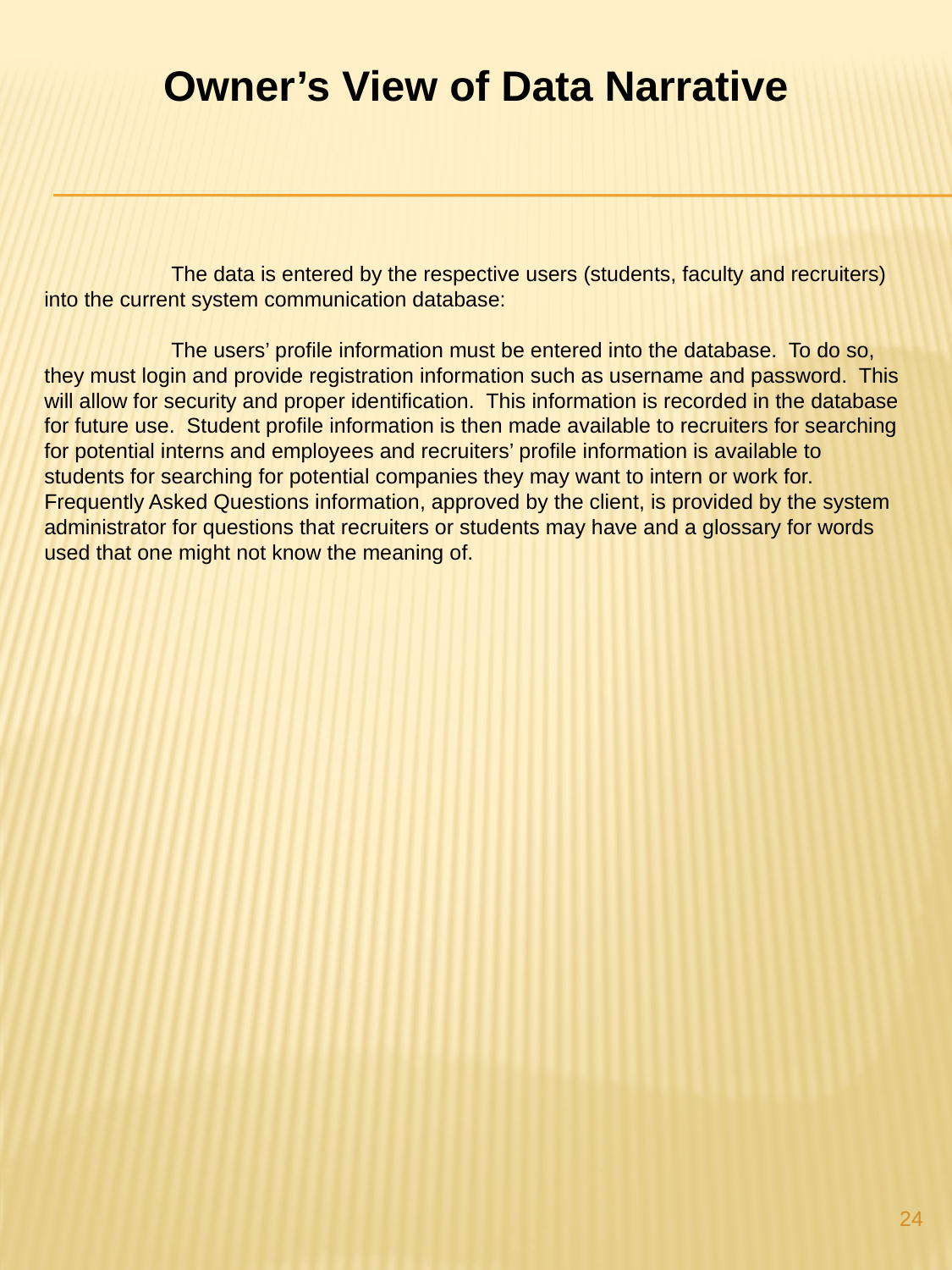

Owner’s View of Data Narrative
	The data is entered by the respective users (students, faculty and recruiters) into the current system communication database:

	The users’ profile information must be entered into the database.  To do so, they must login and provide registration information such as username and password.  This will allow for security and proper identification.  This information is recorded in the database for future use.  Student profile information is then made available to recruiters for searching for potential interns and employees and recruiters’ profile information is available to students for searching for potential companies they may want to intern or work for. Frequently Asked Questions information, approved by the client, is provided by the system administrator for questions that recruiters or students may have and a glossary for words used that one might not know the meaning of.
24